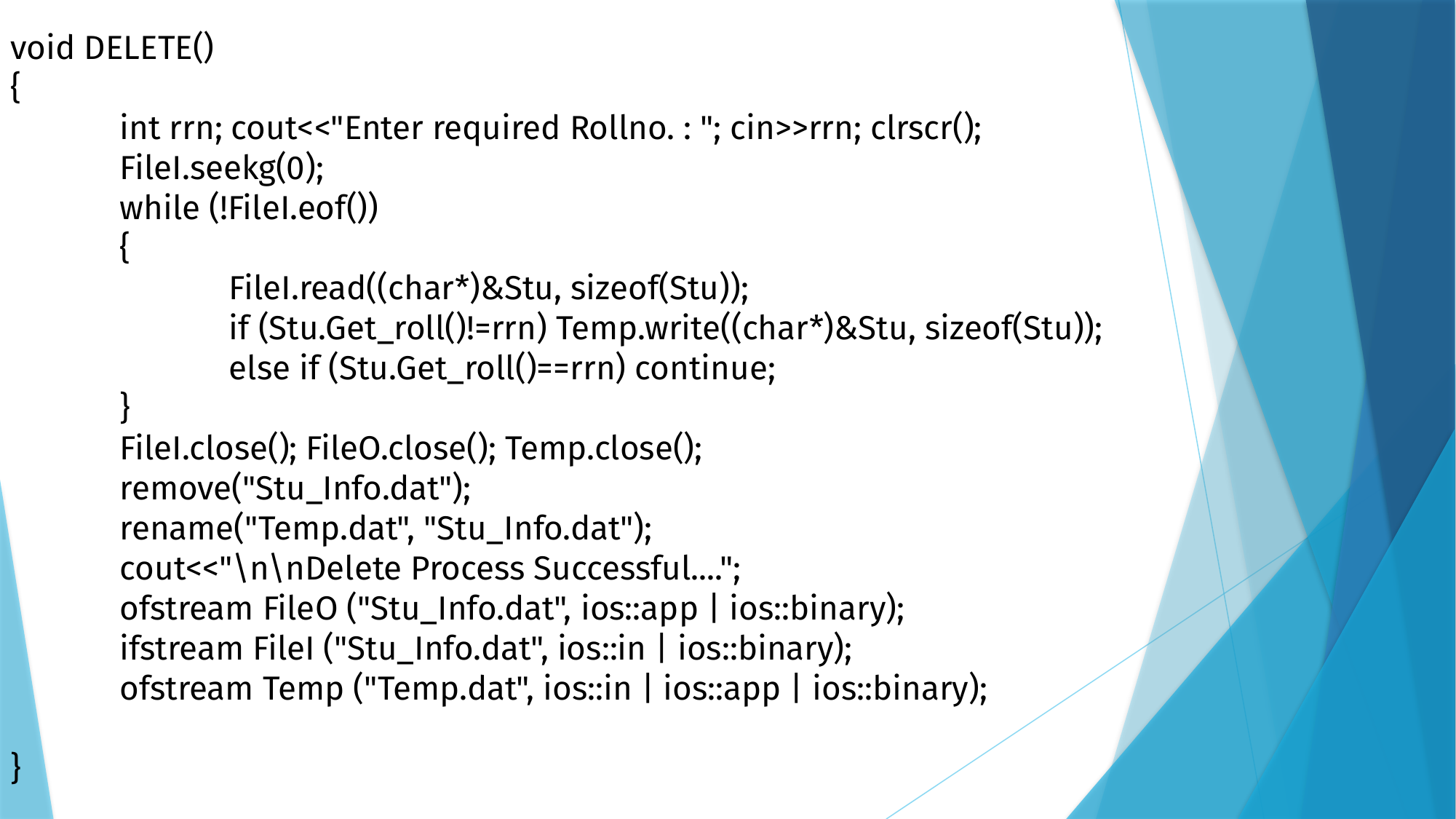

void DELETE()
{
	int rrn; cout<<"Enter required Rollno. : "; cin>>rrn; clrscr();
	FileI.seekg(0);
	while (!FileI.eof())
	{
		FileI.read((char*)&Stu, sizeof(Stu));
		if (Stu.Get_roll()!=rrn) Temp.write((char*)&Stu, sizeof(Stu));
		else if (Stu.Get_roll()==rrn) continue;
	}
	FileI.close(); FileO.close(); Temp.close();
	remove("Stu_Info.dat");
	rename("Temp.dat", "Stu_Info.dat");
	cout<<"\n\nDelete Process Successful....";
	ofstream FileO ("Stu_Info.dat", ios::app | ios::binary);
	ifstream FileI ("Stu_Info.dat", ios::in | ios::binary);
	ofstream Temp ("Temp.dat", ios::in | ios::app | ios::binary);

}